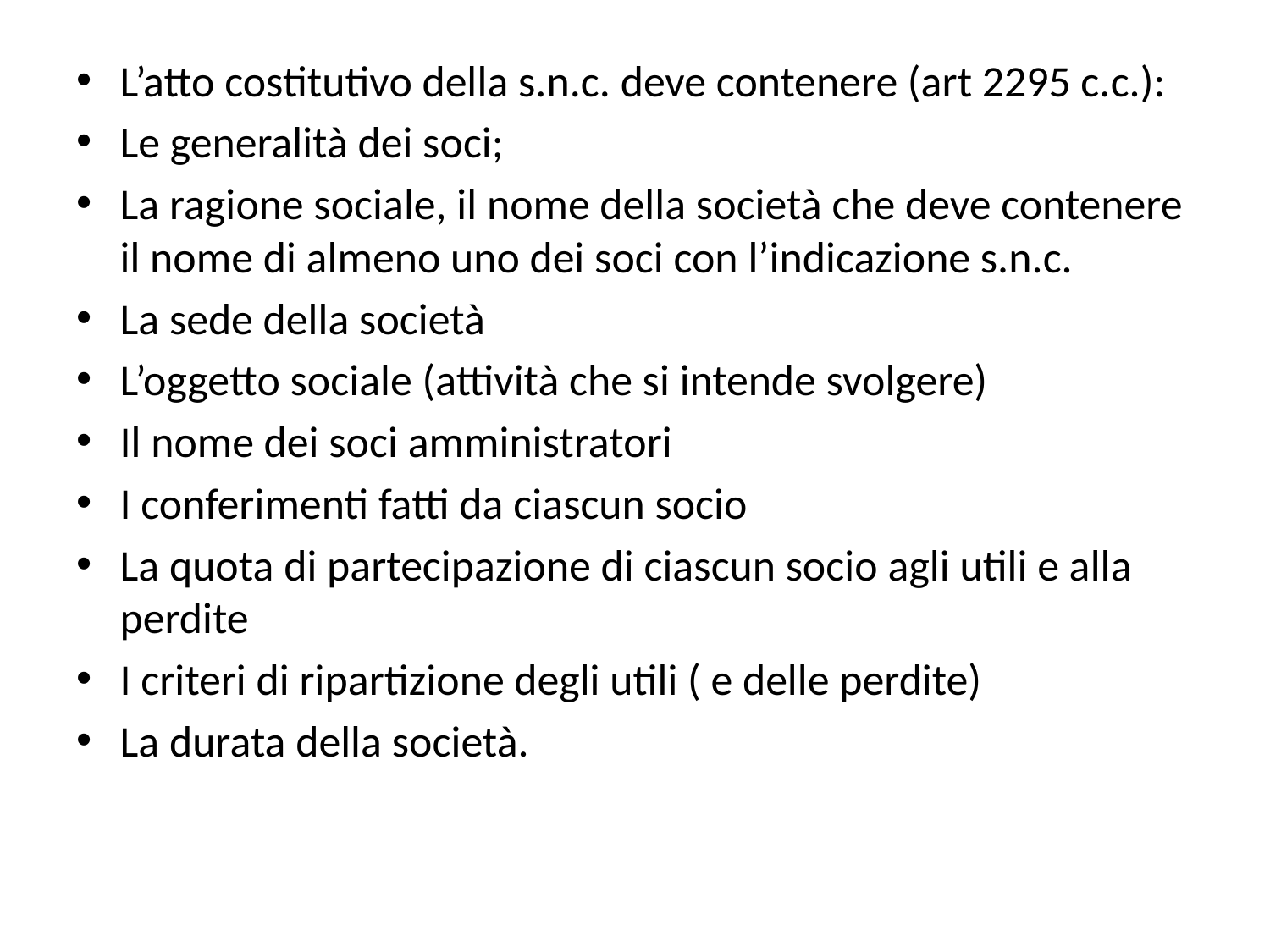

L’atto costitutivo della s.n.c. deve contenere (art 2295 c.c.):
Le generalità dei soci;
La ragione sociale, il nome della società che deve contenere il nome di almeno uno dei soci con l’indicazione s.n.c.
La sede della società
L’oggetto sociale (attività che si intende svolgere)
Il nome dei soci amministratori
I conferimenti fatti da ciascun socio
La quota di partecipazione di ciascun socio agli utili e alla perdite
I criteri di ripartizione degli utili ( e delle perdite)
La durata della società.